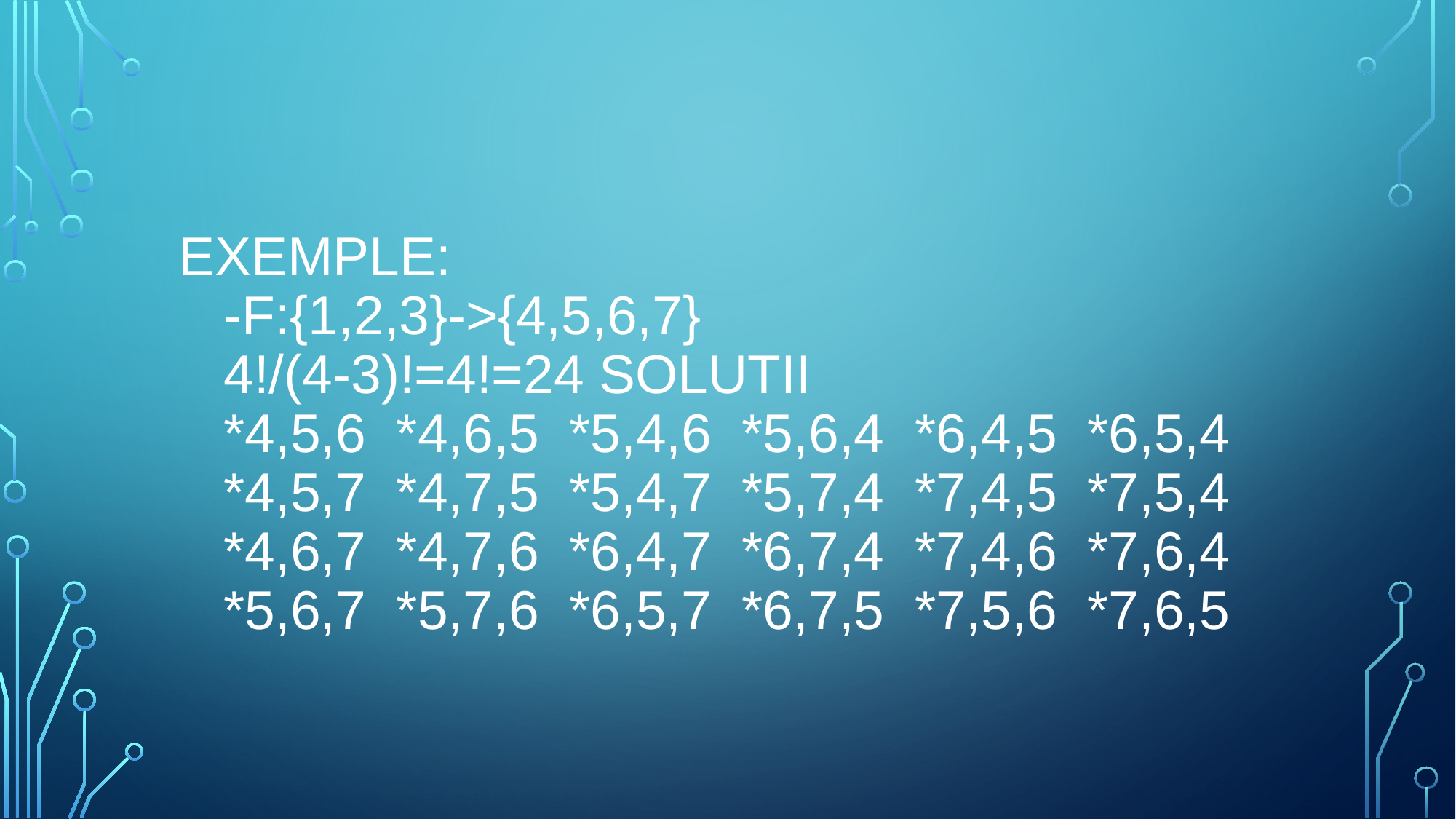

# Exemple: -F:{1,2,3}->{4,5,6,7} 4!/(4-3)!=4!=24 SOLUTII *4,5,6  *4,6,5  *5,4,6  *5,6,4  *6,4,5  *6,5,4 *4,5,7  *4,7,5  *5,4,7  *5,7,4  *7,4,5  *7,5,4 *4,6,7  *4,7,6  *6,4,7  *6,7,4  *7,4,6  *7,6,4 *5,6,7  *5,7,6  *6,5,7  *6,7,5  *7,5,6  *7,6,5